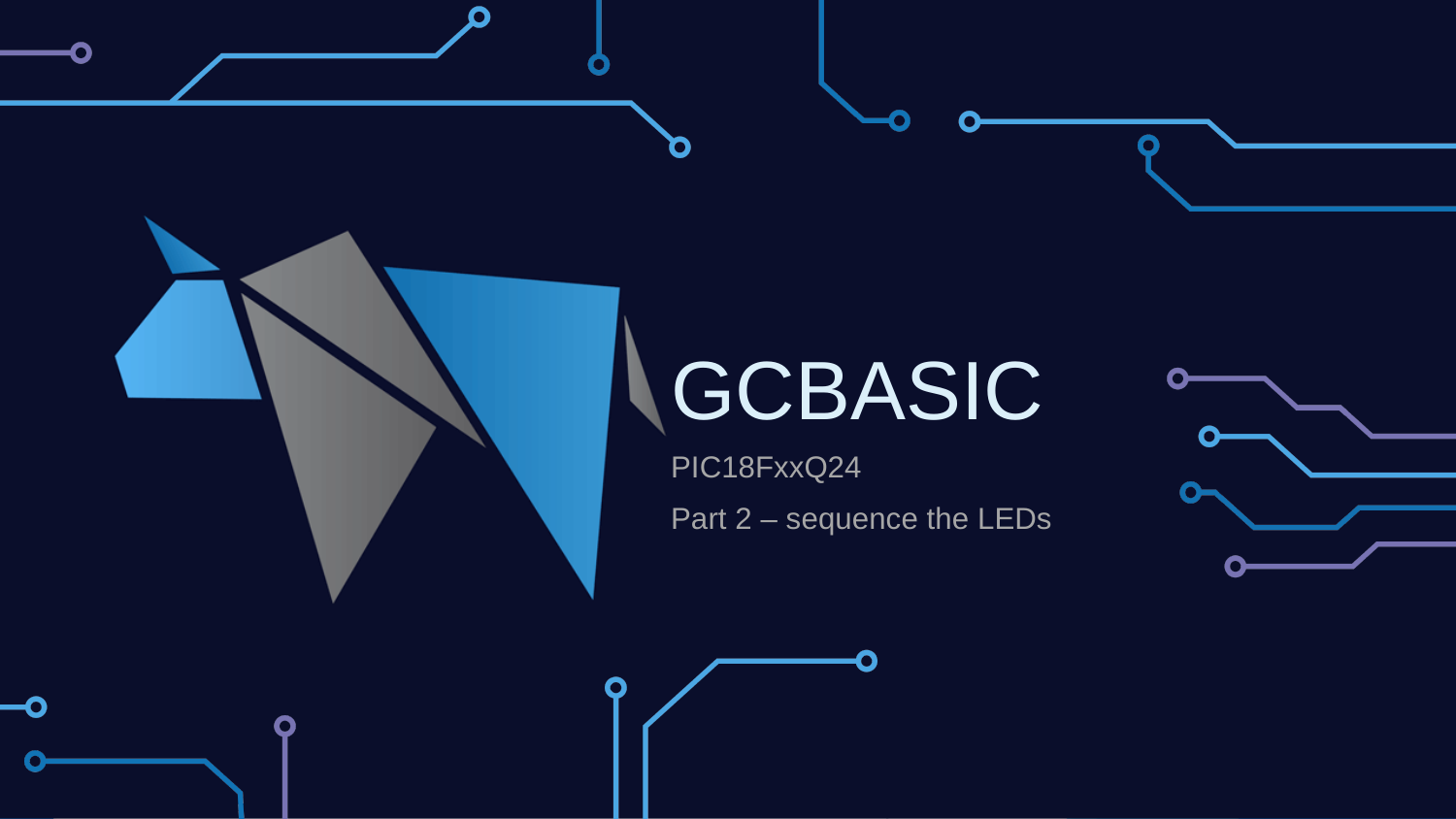

# GCBASIC
PIC18FxxQ24
Part 2 – sequence the LEDs